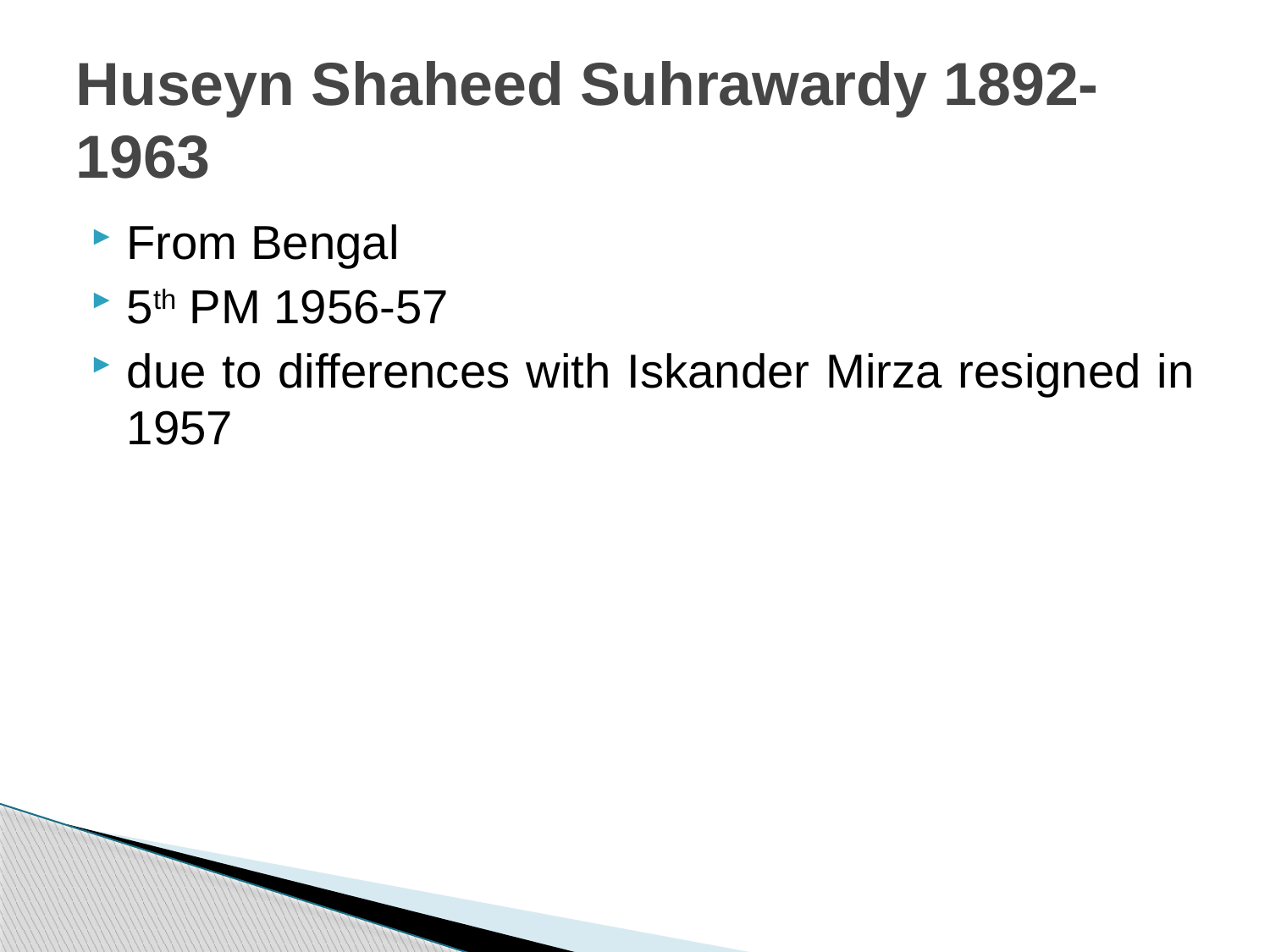

# Huseyn Shaheed Suhrawardy 1892-1963
From Bengal
5th PM 1956-57
due to differences with Iskander Mirza resigned in 1957